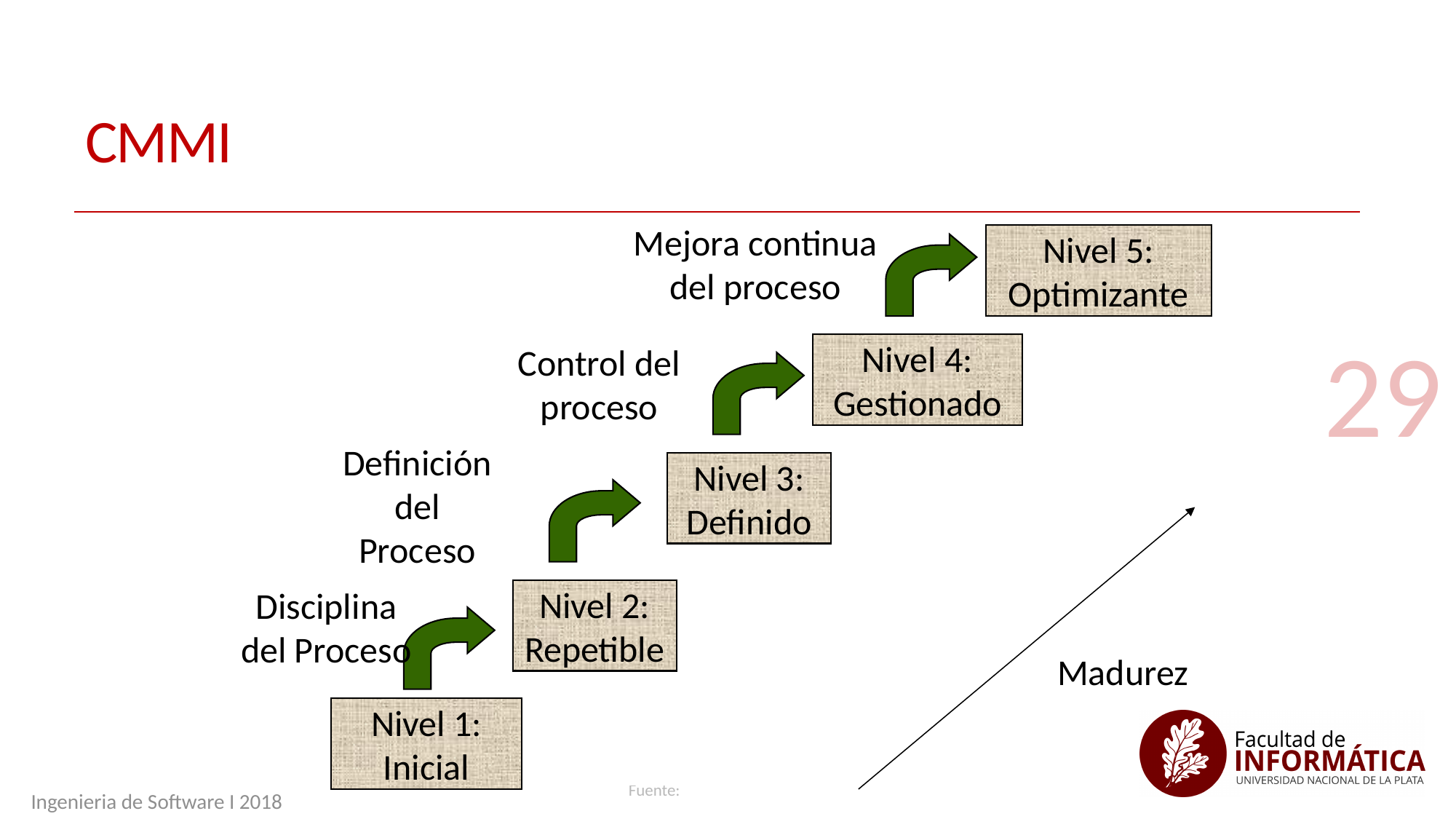

# CMMI
Mejora continua del proceso
Nivel 5:
Optimizante

Nivel 4:
Gestionado
Control del proceso
29

Definición del Proceso
Nivel 3:
Definido

Disciplina del Proceso
Nivel 2:
Repetible

Madurez
Nivel 1:
Inicial

Ingenieria de Software I 2018